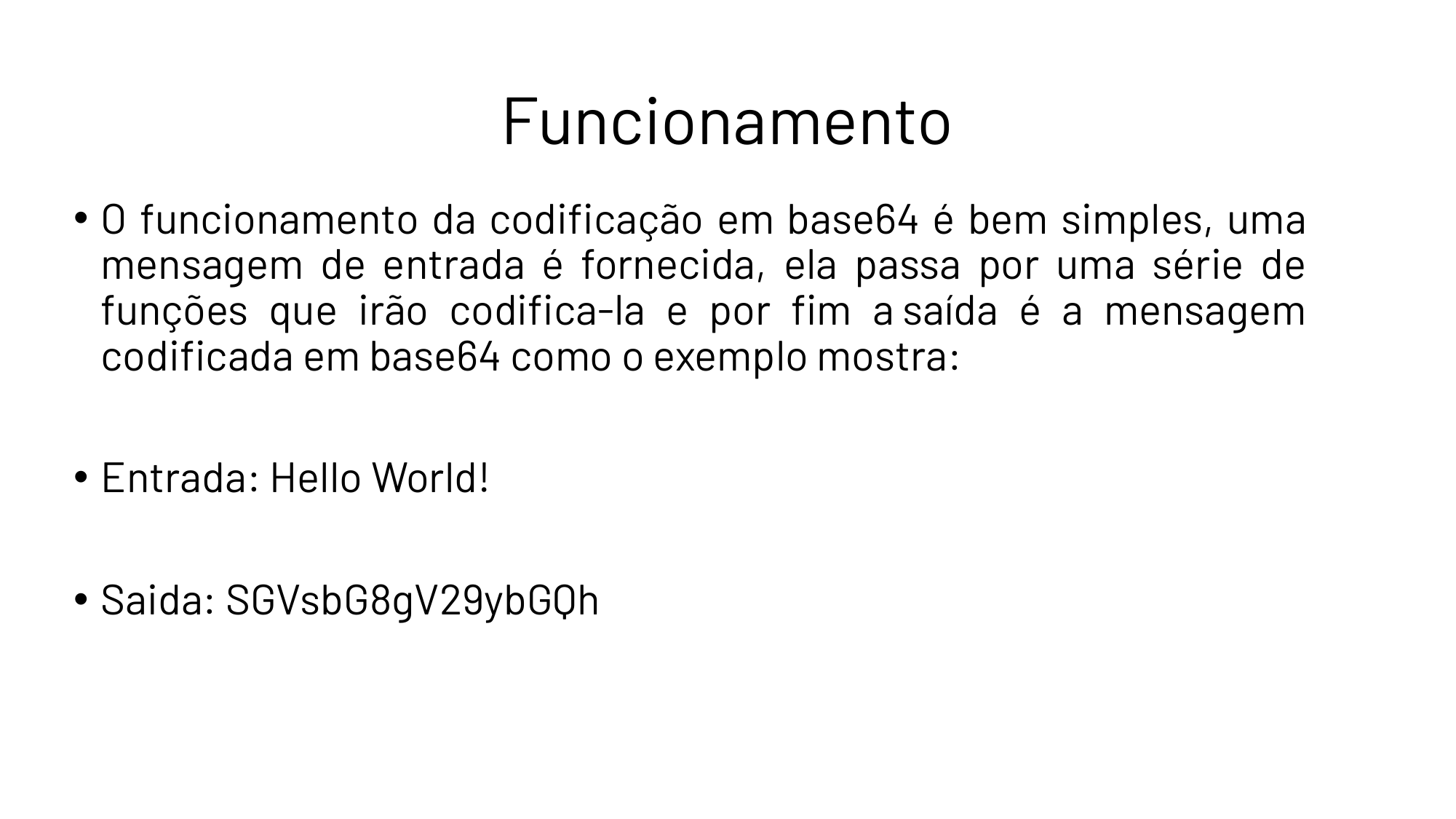

# Funcionamento
O funcionamento da codificação em base64 é bem simples, uma mensagem de entrada é fornecida, ela passa por uma série de funções que irão codifica-la e por fim a saída é a mensagem codificada em base64 como o exemplo mostra:

Entrada: Hello World!

Saida: SGVsbG8gV29ybGQh